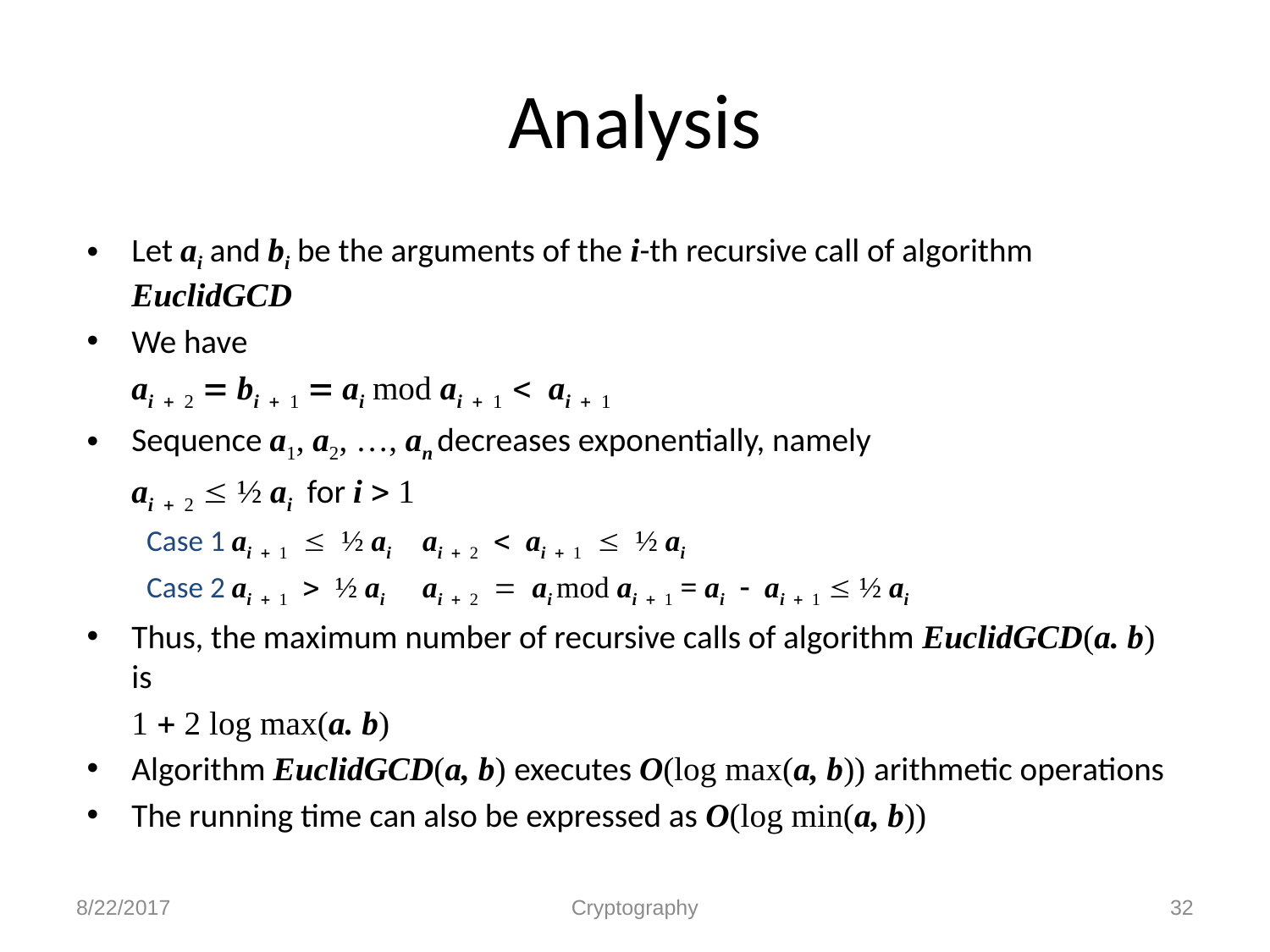

# Analysis
Let ai and bi be the arguments of the i-th recursive call of algorithm EuclidGCD
We have
		ai + 2 = bi + 1 = ai mod ai + 1 < ai + 1
Sequence a1, a2, …, an decreases exponentially, namely
		ai + 2 ≤ ½ ai  for i > 1
Case 1 ai + 1 ≤ ½ ai	ai + 2 < ai + 1 ≤ ½ ai
Case 2 ai + 1 > ½ ai 	ai + 2 = ai mod ai + 1 = ai − ai + 1 ≤ ½ ai
Thus, the maximum number of recursive calls of algorithm EuclidGCD(a. b) is
				1 + 2 log max(a. b)
Algorithm EuclidGCD(a, b) executes O(log max(a, b)) arithmetic operations
The running time can also be expressed as O(log min(a, b))
8/22/2017
Cryptography
32